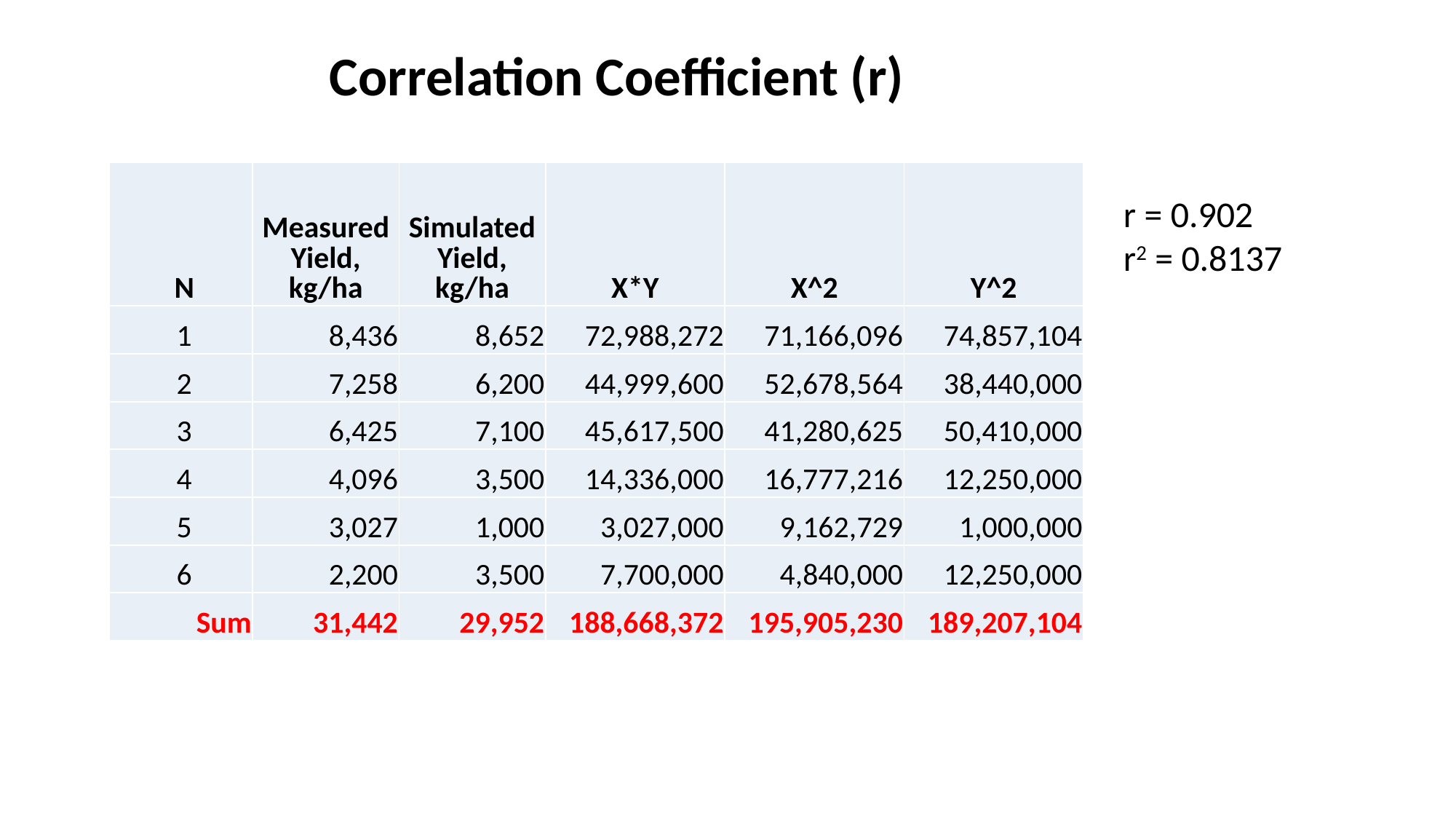

Correlation Coefficient (r)
| N | Measured Yield, kg/ha | Simulated Yield, kg/ha | X\*Y | X^2 | Y^2 |
| --- | --- | --- | --- | --- | --- |
| 1 | 8,436 | 8,652 | 72,988,272 | 71,166,096 | 74,857,104 |
| 2 | 7,258 | 6,200 | 44,999,600 | 52,678,564 | 38,440,000 |
| 3 | 6,425 | 7,100 | 45,617,500 | 41,280,625 | 50,410,000 |
| 4 | 4,096 | 3,500 | 14,336,000 | 16,777,216 | 12,250,000 |
| 5 | 3,027 | 1,000 | 3,027,000 | 9,162,729 | 1,000,000 |
| 6 | 2,200 | 3,500 | 7,700,000 | 4,840,000 | 12,250,000 |
| Sum | 31,442 | 29,952 | 188,668,372 | 195,905,230 | 189,207,104 |
r = 0.902
r2 = 0.8137